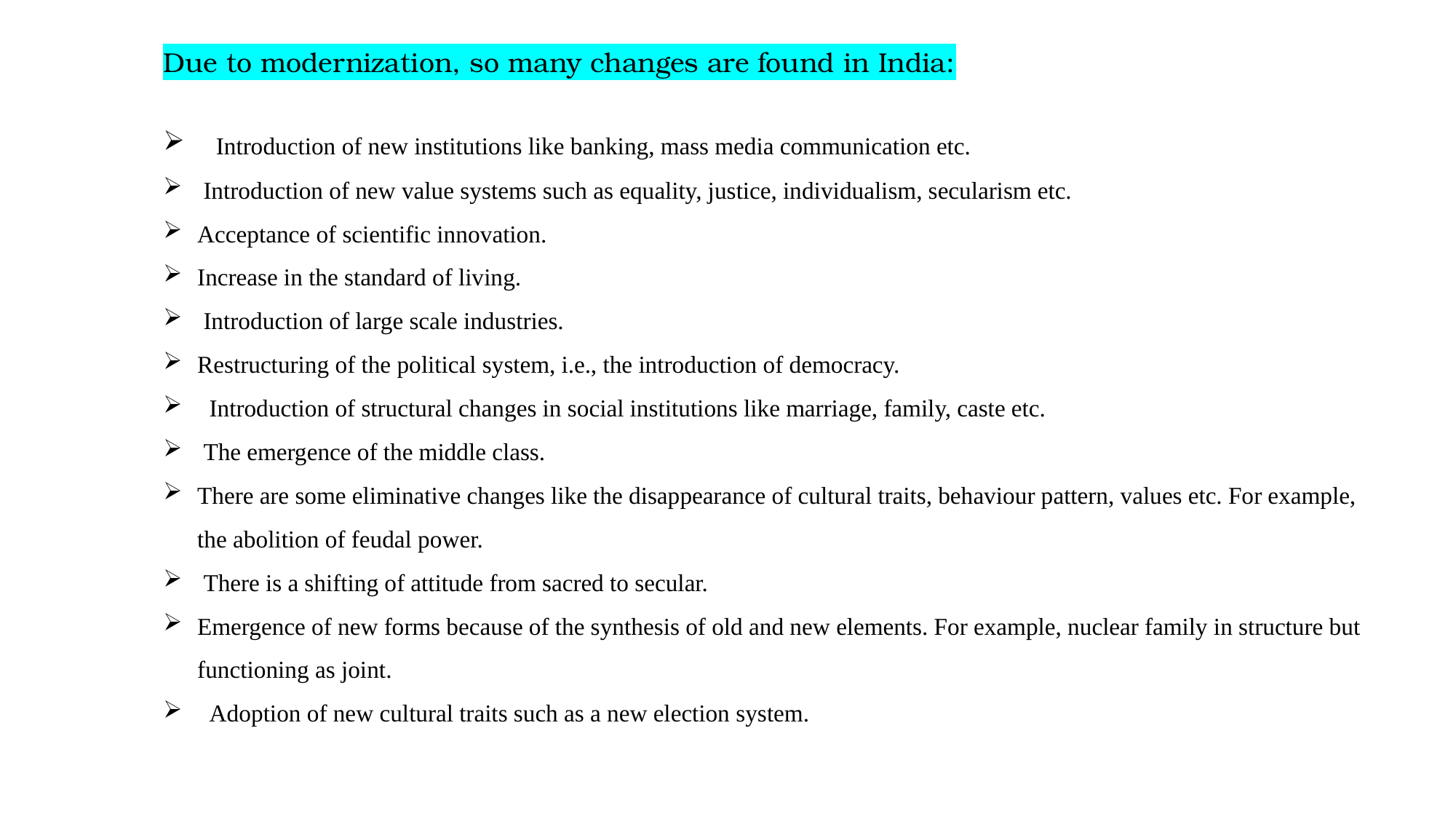

Due to modernization, so many changes are found in India:

   Introduction of new institutions like banking, mass media communication etc.
 Introduction of new value systems such as equality, justice, individualism, secularism etc.
Acceptance of scientific innovation.
Increase in the standard of living.
 Introduction of large scale industries.
Restructuring of the political system, i.e., the introduction of democracy.
  Introduction of structural changes in social institutions like marriage, family, caste etc.
 The emergence of the middle class.
There are some eliminative changes like the disappearance of cultural traits, behaviour pattern, values etc. For example, the abolition of feudal power.
 There is a shifting of attitude from sacred to secular.
Emergence of new forms because of the synthesis of old and new elements. For example, nuclear family in structure but functioning as joint.
  Adoption of new cultural traits such as a new election system.